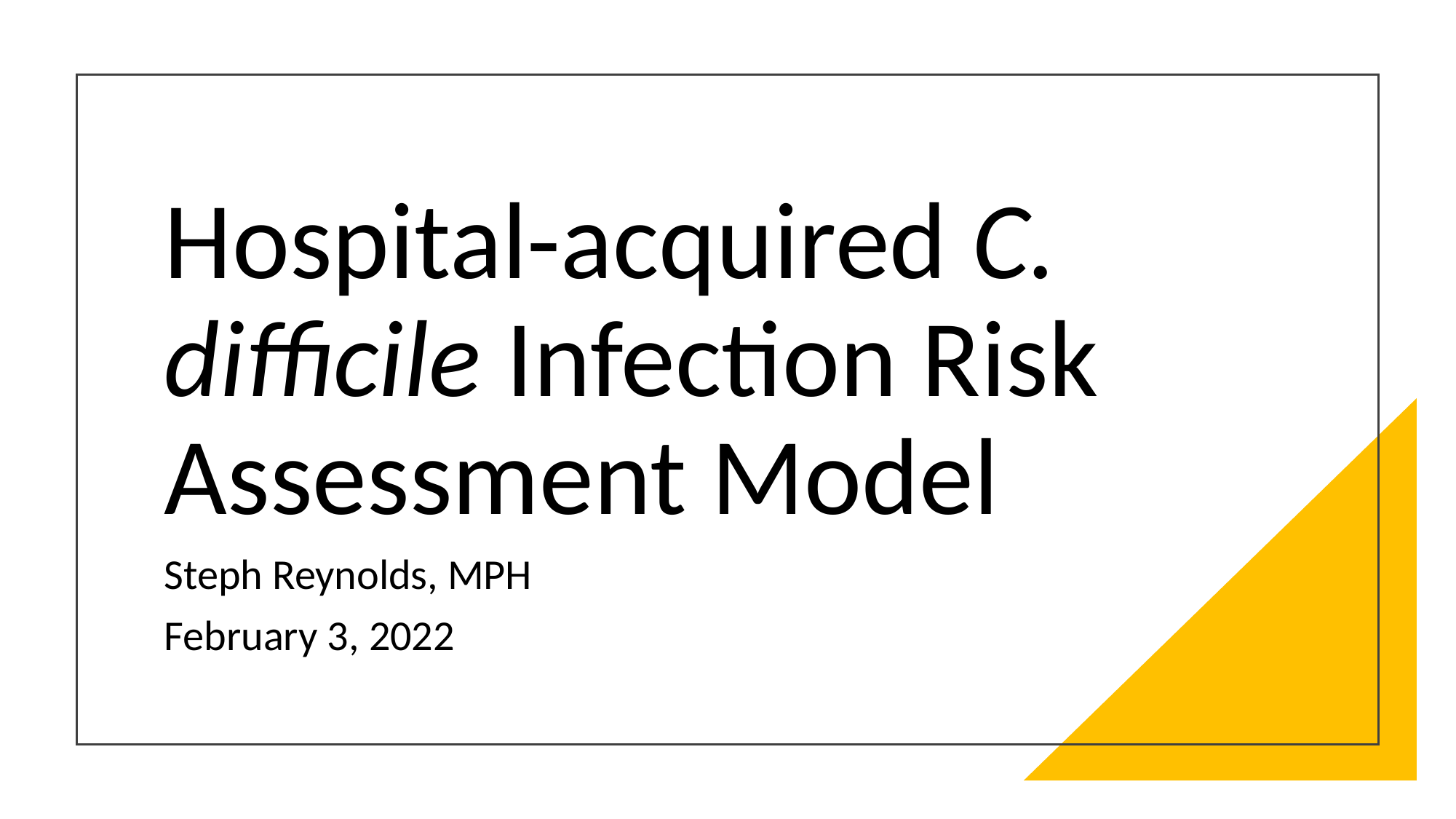

# Hospital-acquired C. difficile Infection Risk Assessment Model

Steph Reynolds, MPH
February 3, 2022